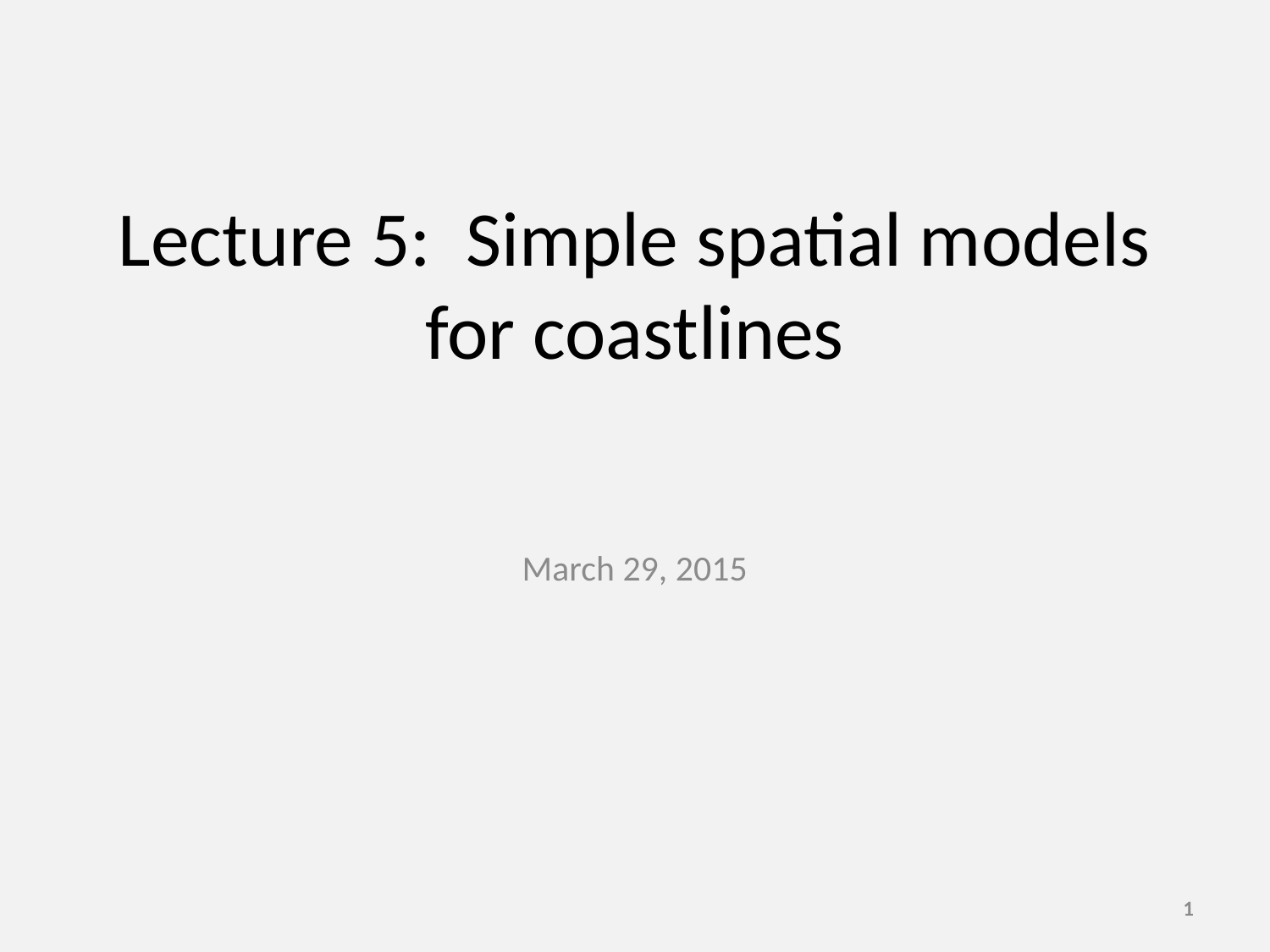

# Lecture 5:  Simple spatial models for coastlines
March 29, 2015
1